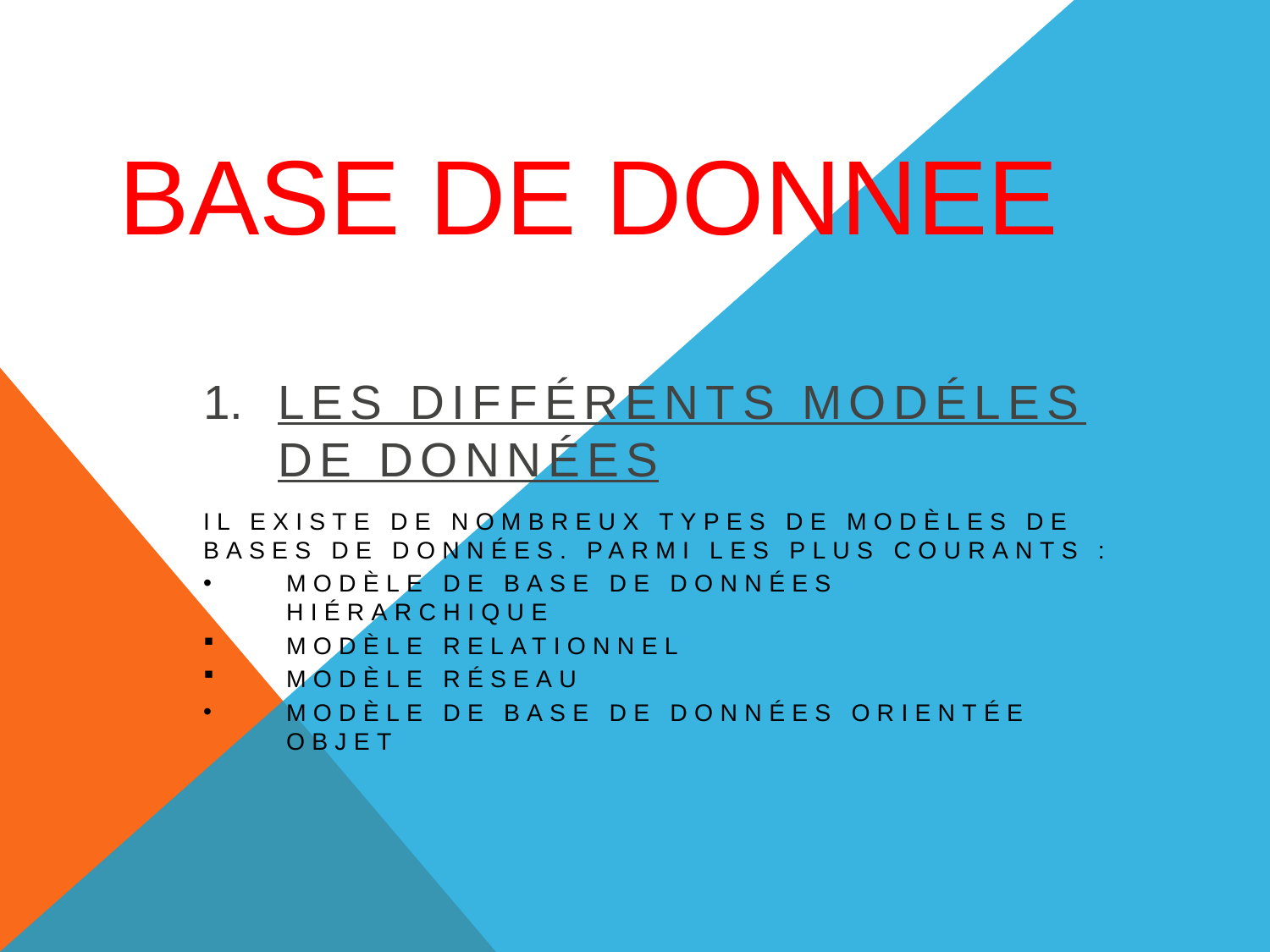

# BASE DE DONNEE
Les différents modéles de données

Il existe de nombreux types de modèles de bases de données. Parmi les plus courants :
Modèle de base de données hiérarchique
Modèle relationnel
Modèle réseau
Modèle de base de données orientée objet